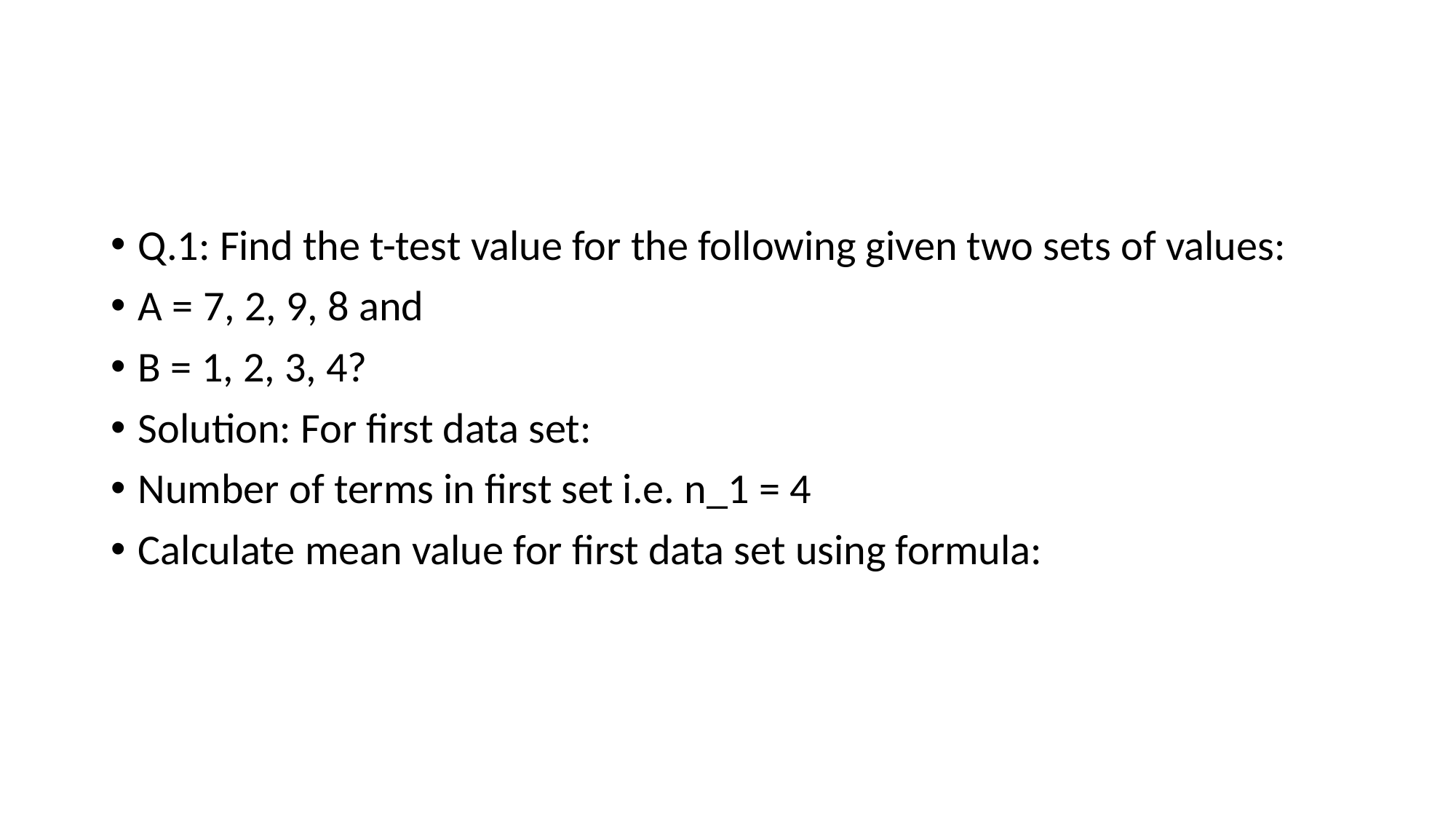

#
Q.1: Find the t-test value for the following given two sets of values:
A = 7, 2, 9, 8 and
B = 1, 2, 3, 4?
Solution: For first data set:
Number of terms in first set i.e. n_1 = 4
Calculate mean value for first data set using formula: